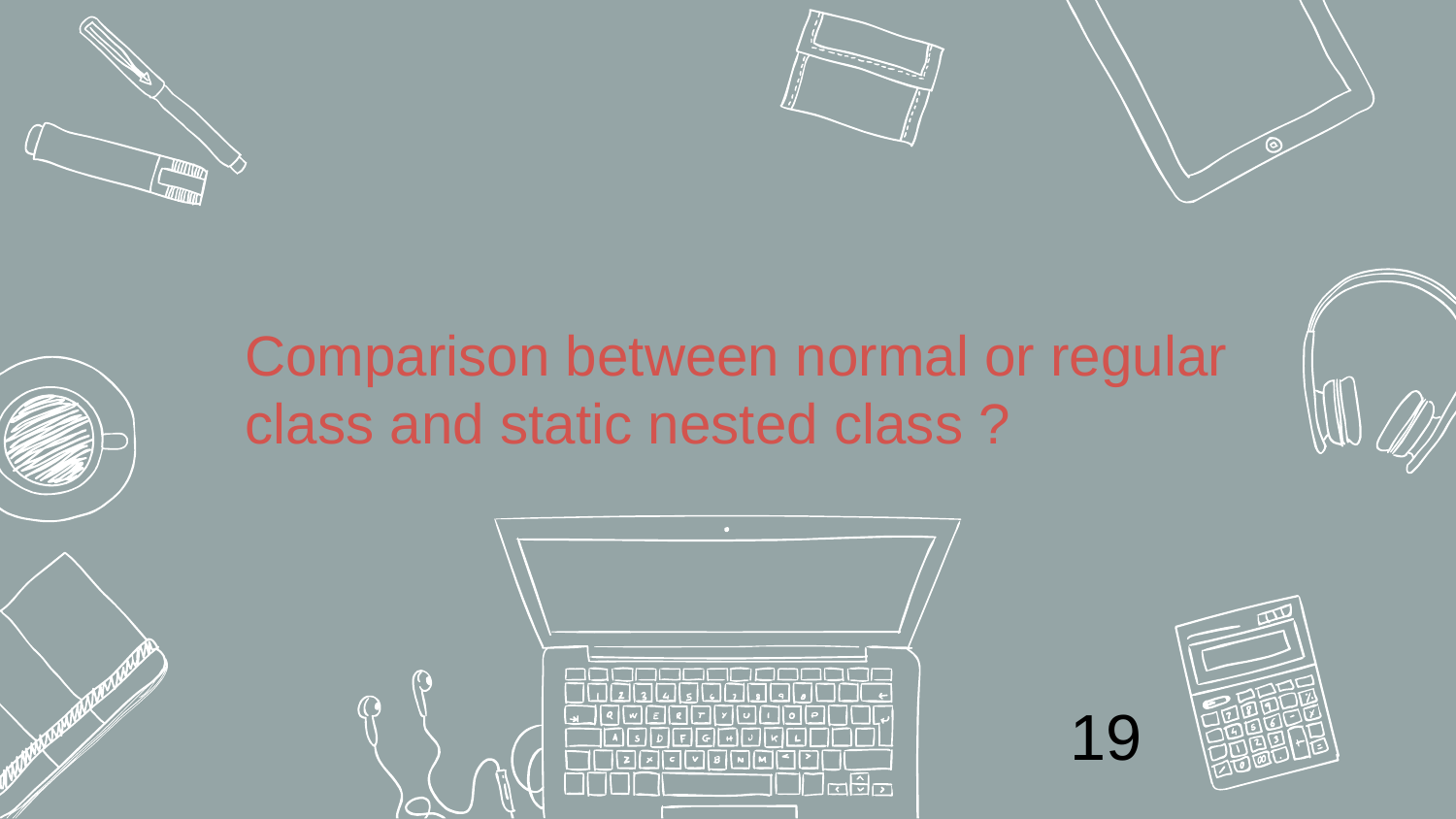

Comparison between normal or regular class and static nested class ?
19